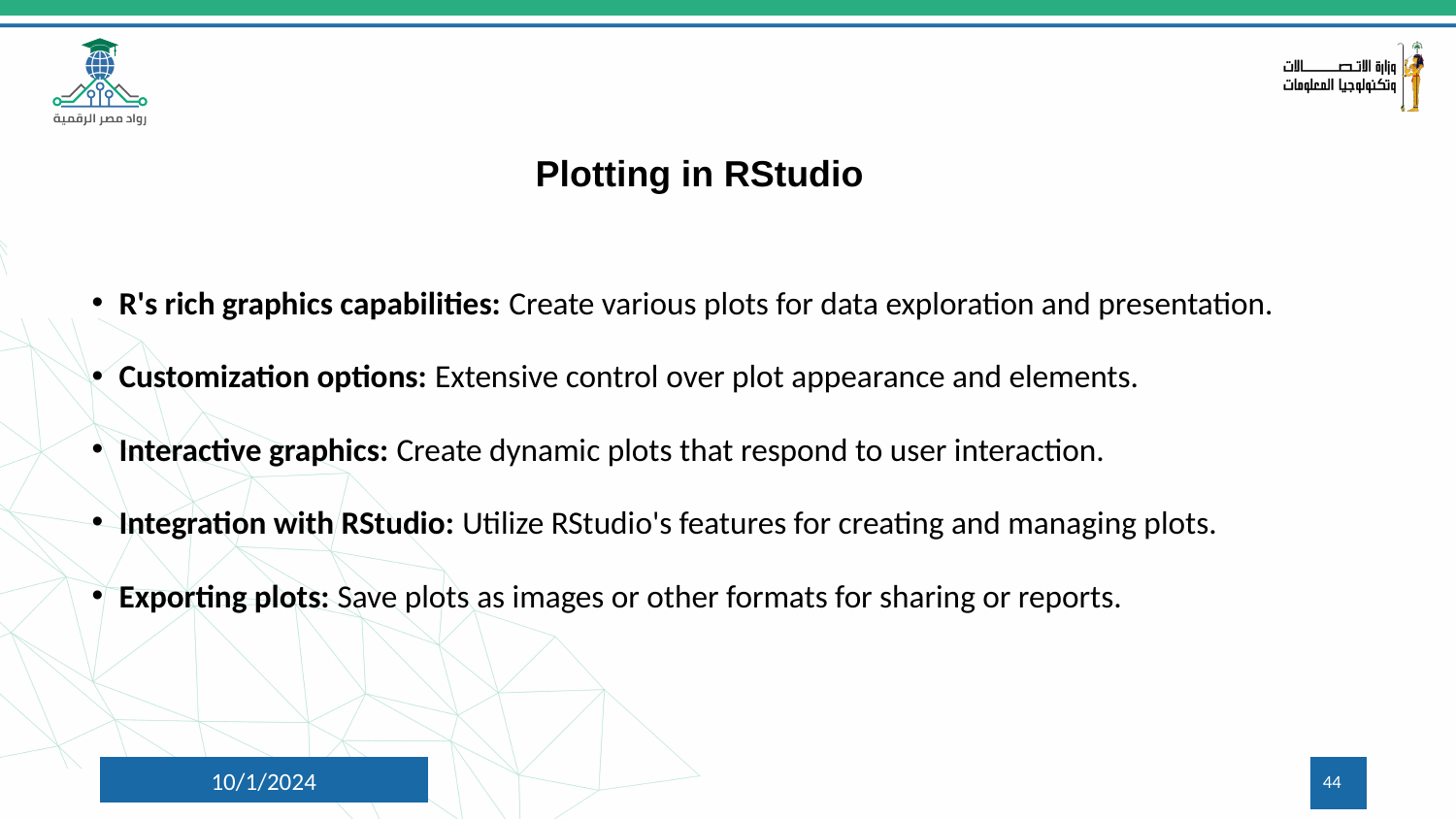

Plotting in RStudio
R's rich graphics capabilities: Create various plots for data exploration and presentation.
Customization options: Extensive control over plot appearance and elements.
Interactive graphics: Create dynamic plots that respond to user interaction.
Integration with RStudio: Utilize RStudio's features for creating and managing plots.
Exporting plots: Save plots as images or other formats for sharing or reports.
10/1/2024

44